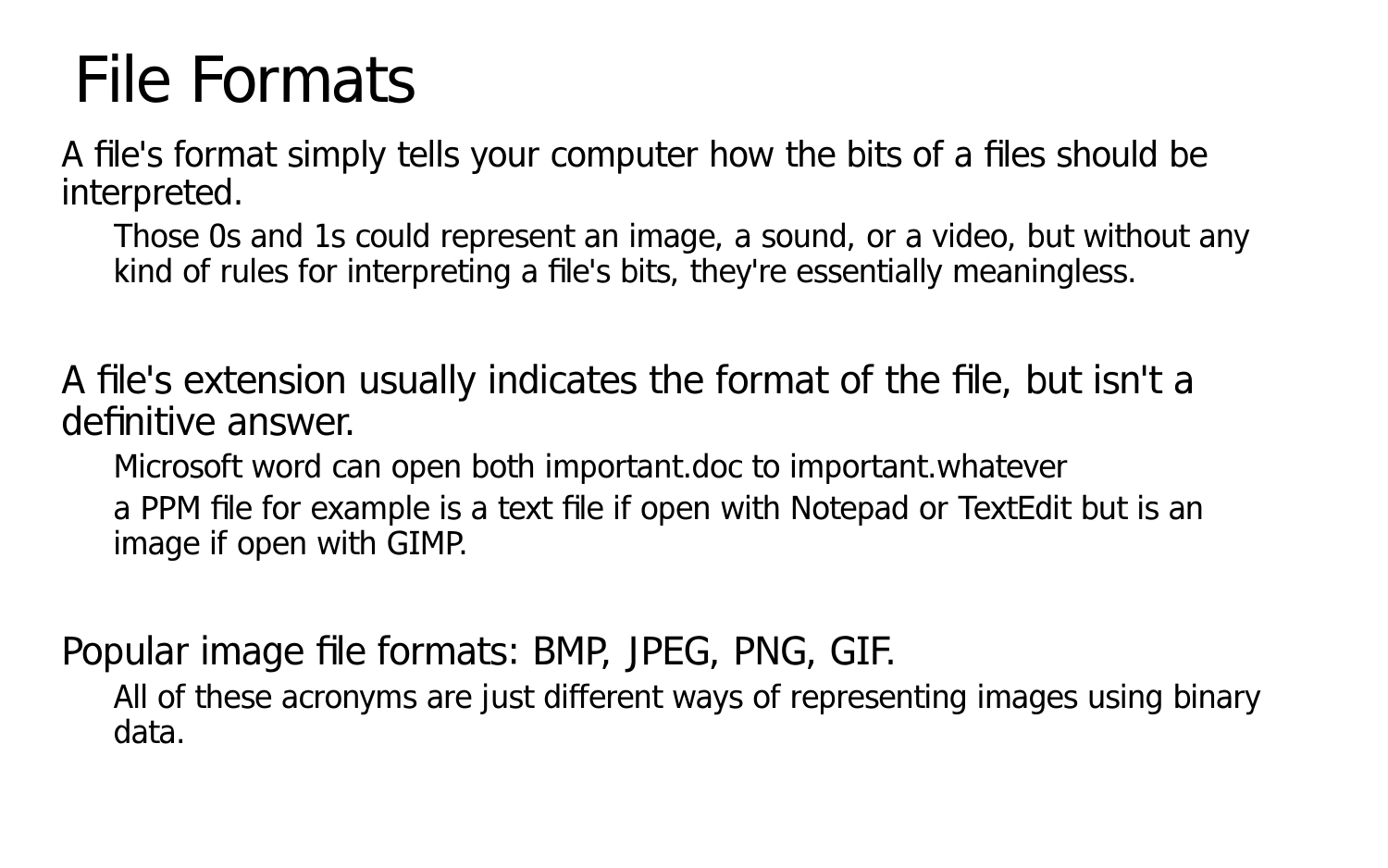

# File Formats
A file's format simply tells your computer how the bits of a files should be interpreted.
Those 0s and 1s could represent an image, a sound, or a video, but without any kind of rules for interpreting a file's bits, they're essentially meaningless.

A file's extension usually indicates the format of the file, but isn't a definitive answer.
Microsoft word can open both important.doc to important.whatever
a PPM file for example is a text file if open with Notepad or TextEdit but is an image if open with GIMP.

Popular image file formats: BMP, JPEG, PNG, GIF.
All of these acronyms are just different ways of representing images using binary data.